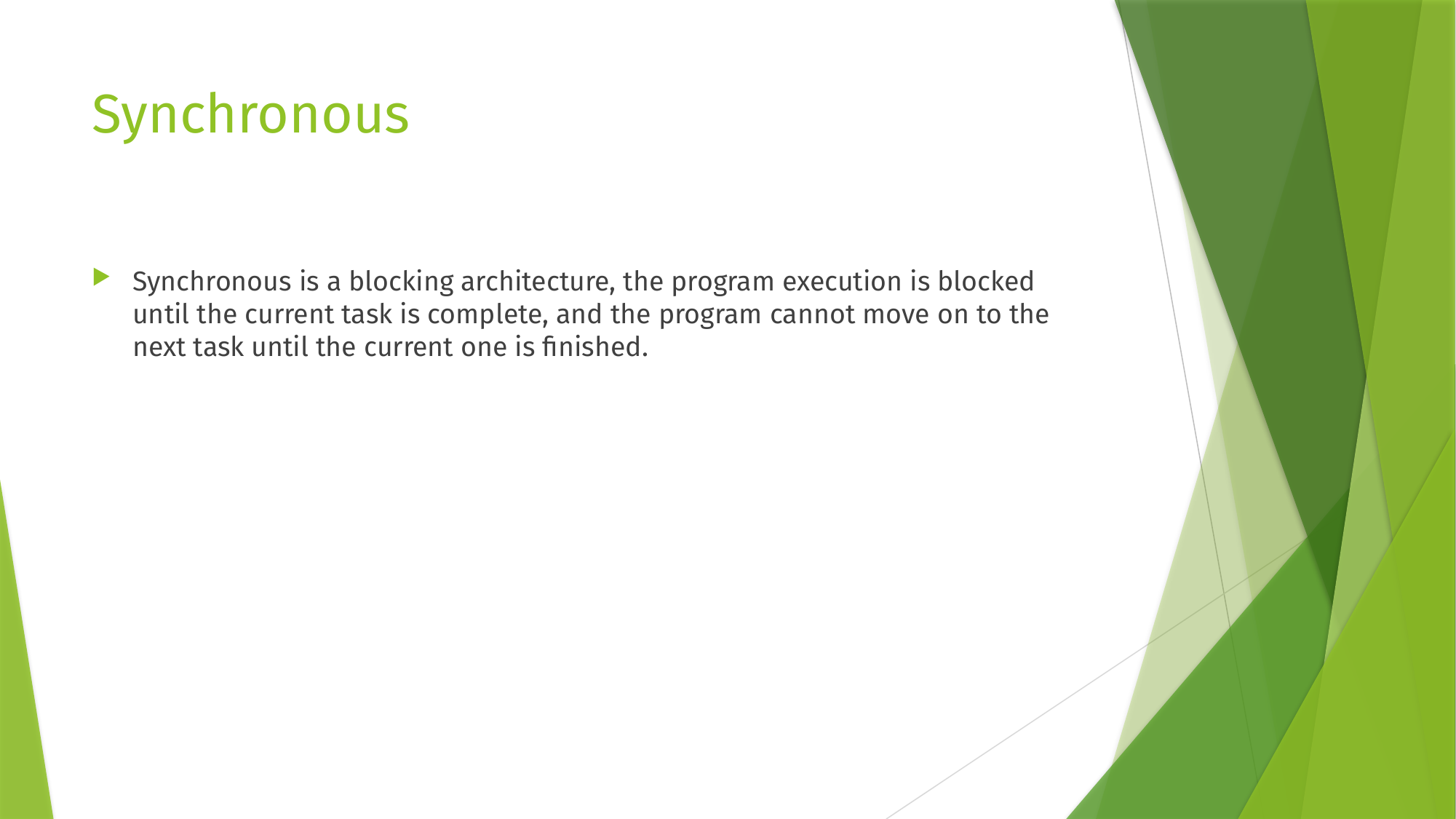

# Synchronous
Synchronous is a blocking architecture, the program execution is blocked until the current task is complete, and the program cannot move on to the next task until the current one is finished.